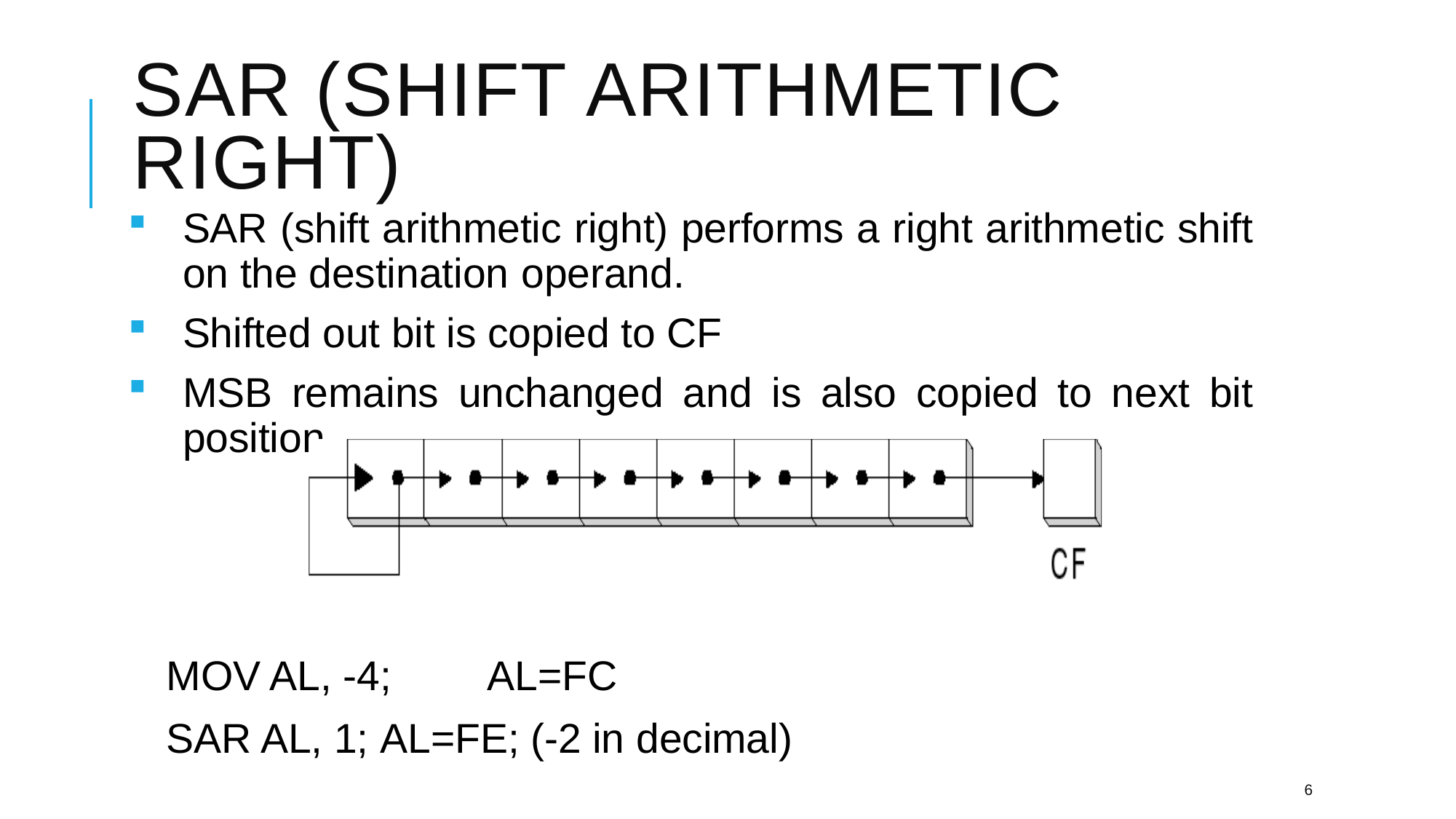

# sar (Shift arithmetic right)
SAR (shift arithmetic right) performs a right arithmetic shift on the destination operand.
Shifted out bit is copied to CF
MSB remains unchanged and is also copied to next bit position

MOV AL, -4; 	AL=FC
SAR AL, 1; 	AL=FE; (-2 in decimal)

6